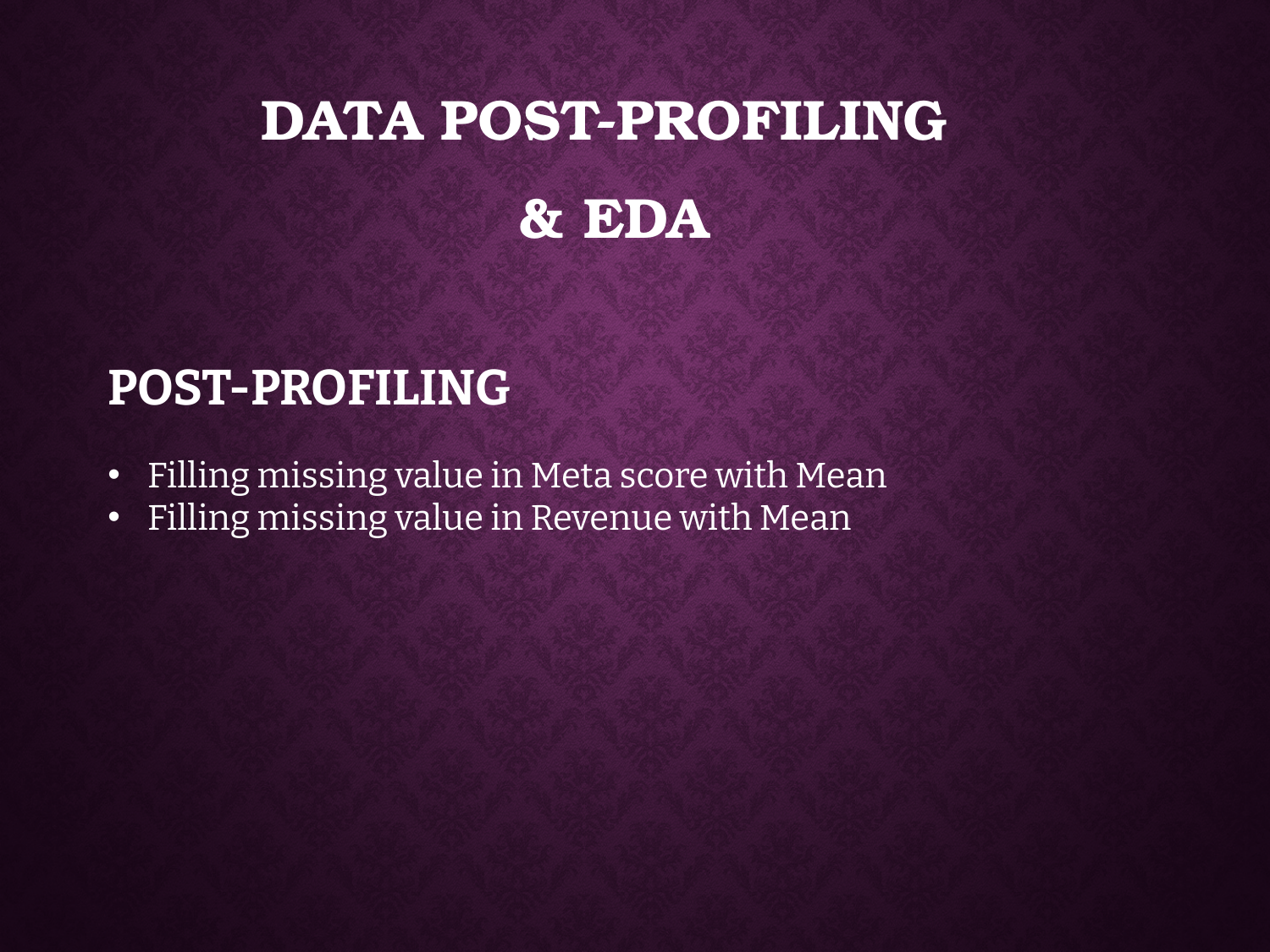

Data Post-Profiling
& EDA
Post-Profiling

Filling missing value in Meta score with Mean
Filling missing value in Revenue with Mean